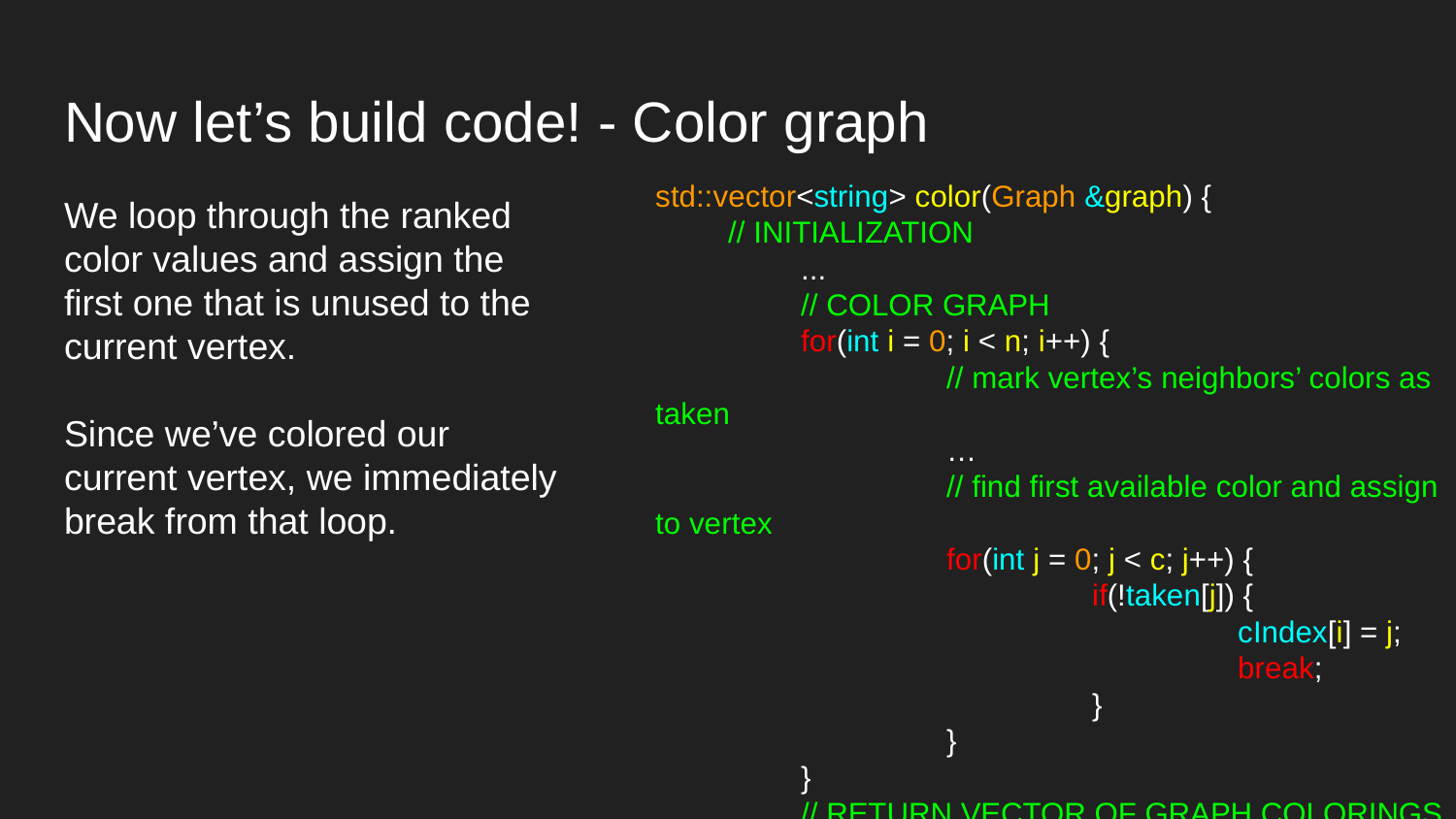

# Now let’s build code! - Color graph
std::vector<string> color(Graph &graph) {
// INITIALIZATION
	...
	// COLOR GRAPH
	for(int i = 0; i < n; i++) {
		// mark vertex’s neighbors’ colors as taken
		…
		// find first available color and assign to vertex
		for(int j = 0; j < c; j++) {
			if(!taken[j]) {
				cIndex[i] = j;
				break;
			}
		}
	}
	// RETURN VECTOR OF GRAPH COLORINGS
}

We loop through the ranked color values and assign the first one that is unused to the current vertex.

Since we’ve colored our current vertex, we immediately break from that loop.